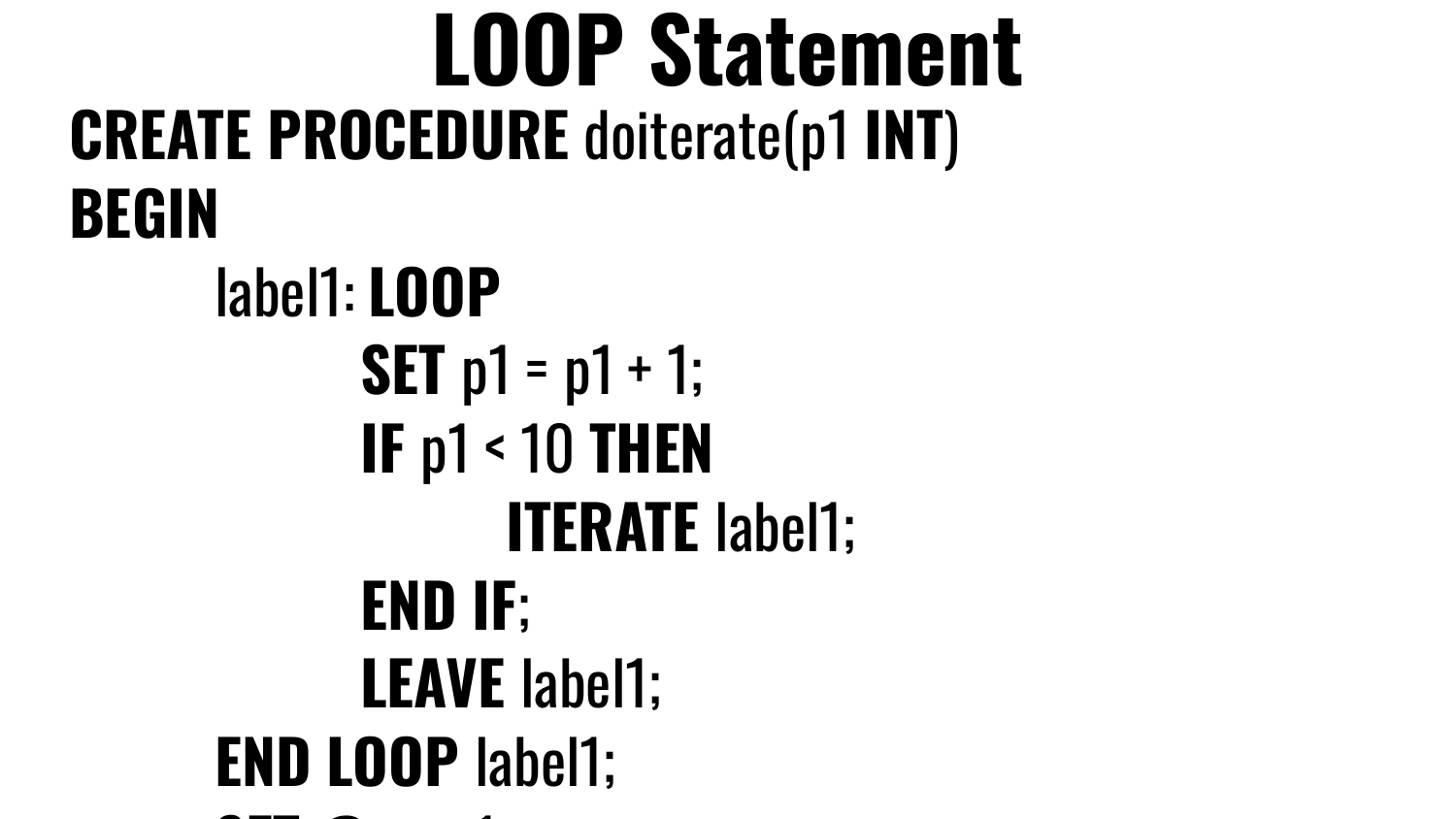

# LOOP Statement
	CREATE PROCEDURE doiterate(p1 INT)
	BEGIN
		label1: LOOP
			SET p1 = p1 + 1;
			IF p1 < 10 THEN
				ITERATE label1;
			END IF;
			LEAVE label1;
		END LOOP label1;
		SET @x = p1;
	END;